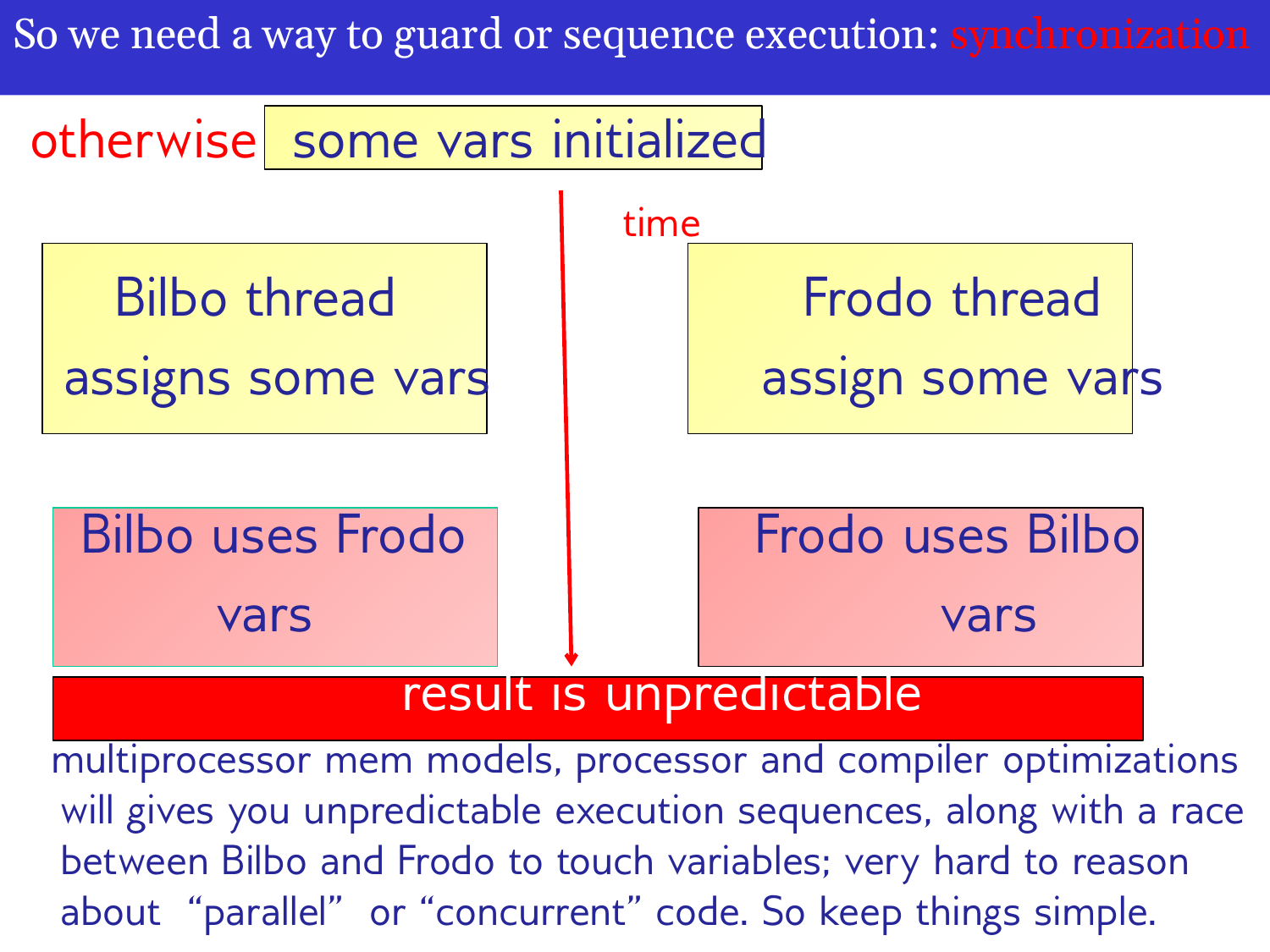

# So we need a way to guard or sequence execution: synchronization
 otherwise  some vars initialized
                                    time
      Bilbo thread                        Frodo thread
   assigns some vars                assign some vars

    Bilbo uses Frodo                 Frodo uses Bilbo
            vars                                     vars
                       result is unpredictable
   multiprocessor mem models, processor and compiler optimizations will gives you unpredictable execution sequences, along with a race between Bilbo and Frodo to touch variables; very hard to reason about  “parallel”  or “concurrent” code. So keep things simple.